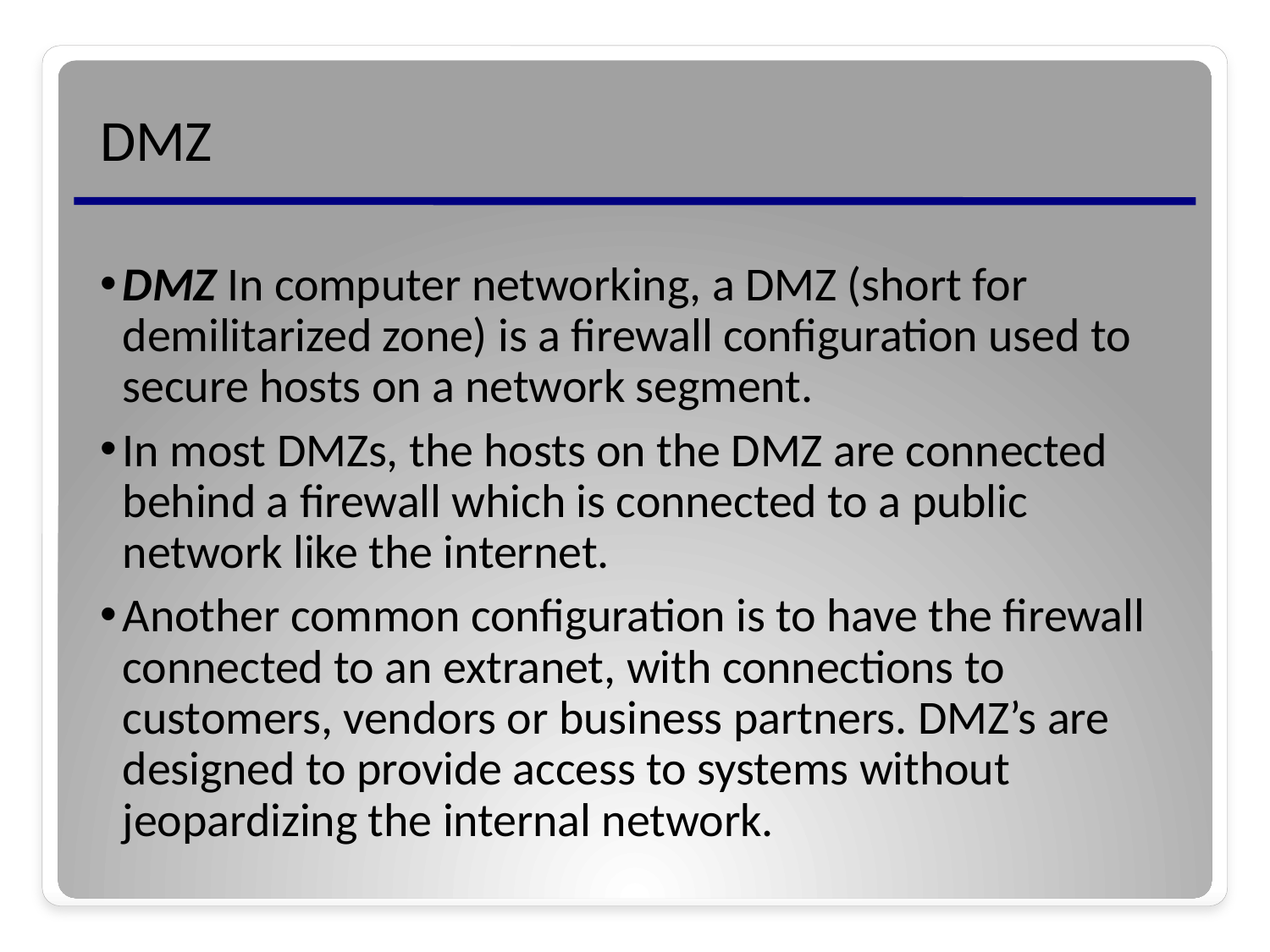

# DMZ
DMZ In computer networking, a DMZ (short for demilitarized zone) is a firewall configuration used to secure hosts on a network segment.
In most DMZs, the hosts on the DMZ are connected behind a firewall which is connected to a public network like the internet.
Another common configuration is to have the firewall connected to an extranet, with connections to customers, vendors or business partners. DMZ’s are designed to provide access to systems without jeopardizing the internal network.